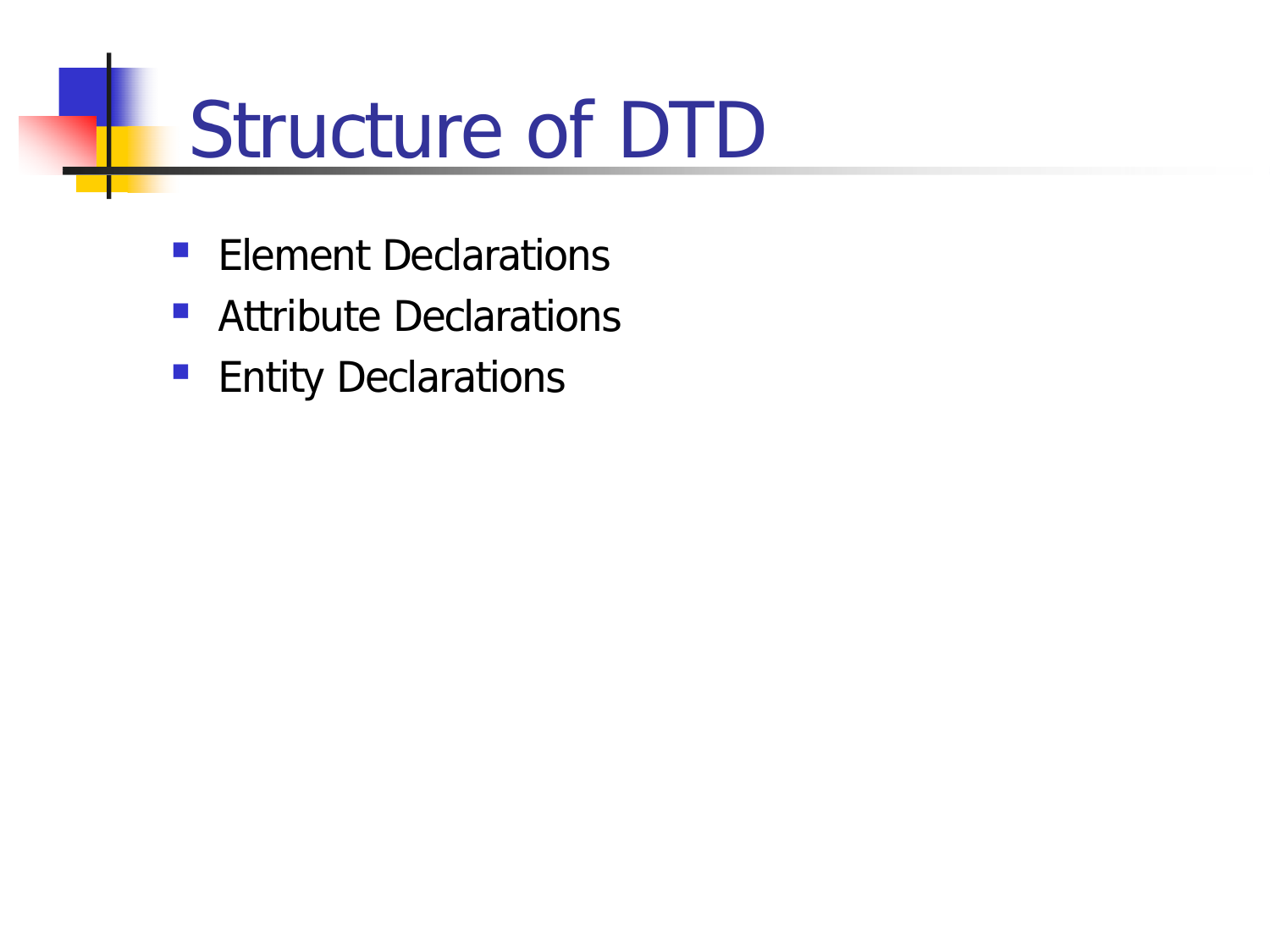

# Structure of DTD
Element Declarations
Attribute Declarations
Entity Declarations